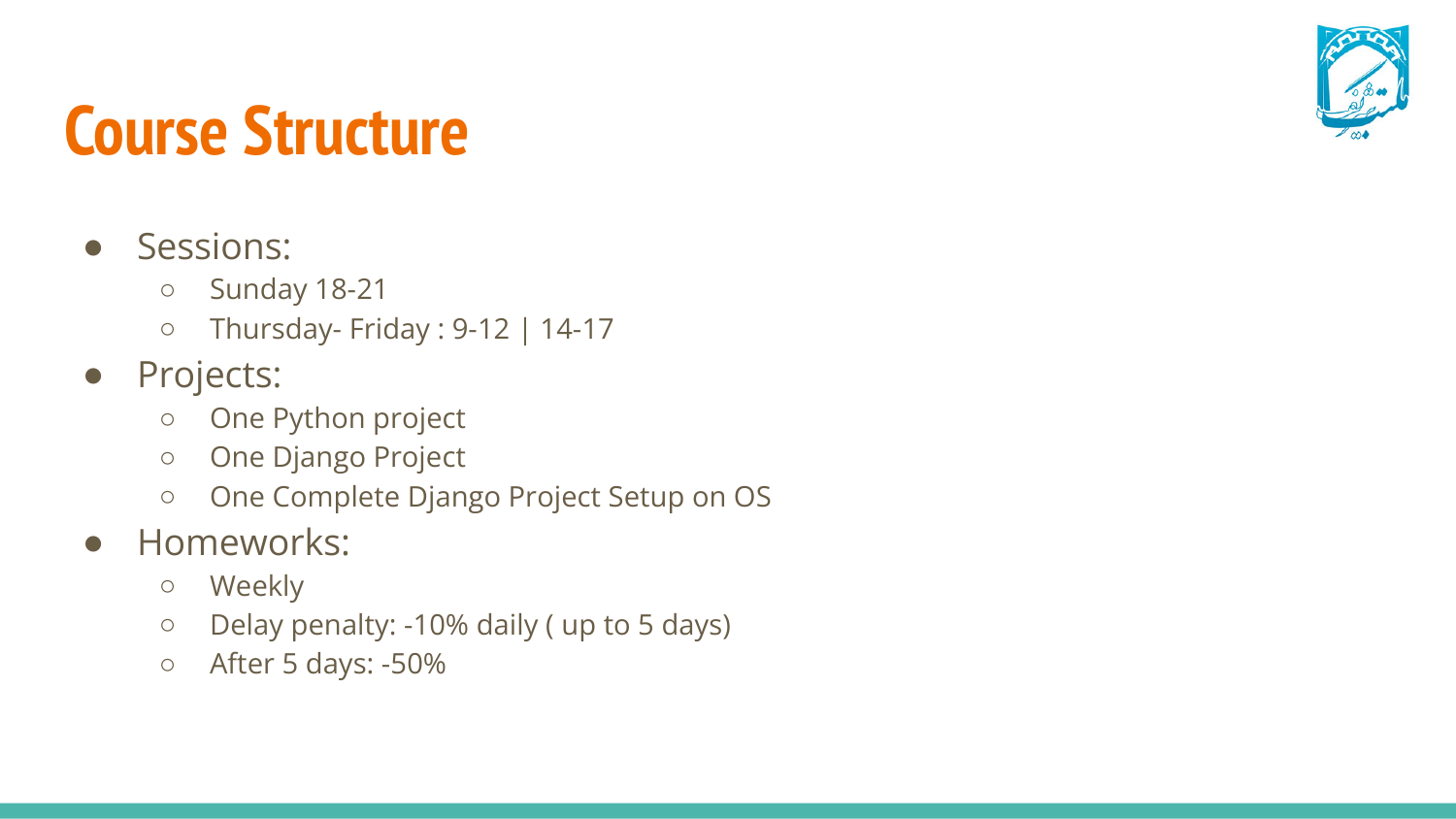

# Course Structure
Sessions:
Sunday 18-21
Thursday- Friday : 9-12 | 14-17
Projects:
One Python project
One Django Project
One Complete Django Project Setup on OS
Homeworks:
Weekly
Delay penalty: -10% daily ( up to 5 days)
After 5 days: -50%